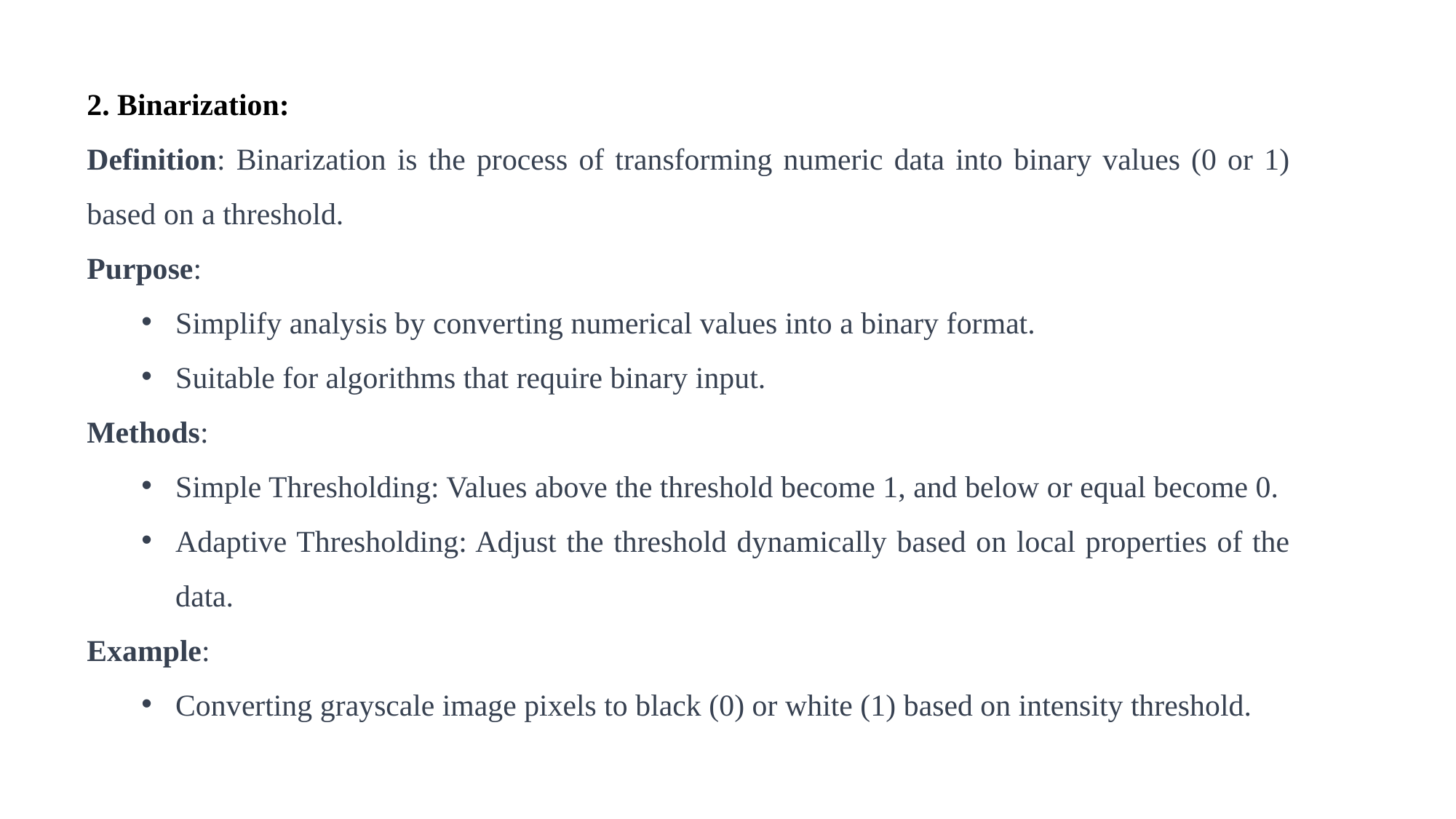

2. Binarization:
Definition: Binarization is the process of transforming numeric data into binary values (0 or 1) based on a threshold.
Purpose:
Simplify analysis by converting numerical values into a binary format.
Suitable for algorithms that require binary input.
Methods:
Simple Thresholding: Values above the threshold become 1, and below or equal become 0.
Adaptive Thresholding: Adjust the threshold dynamically based on local properties of the data.
Example:
Converting grayscale image pixels to black (0) or white (1) based on intensity threshold.